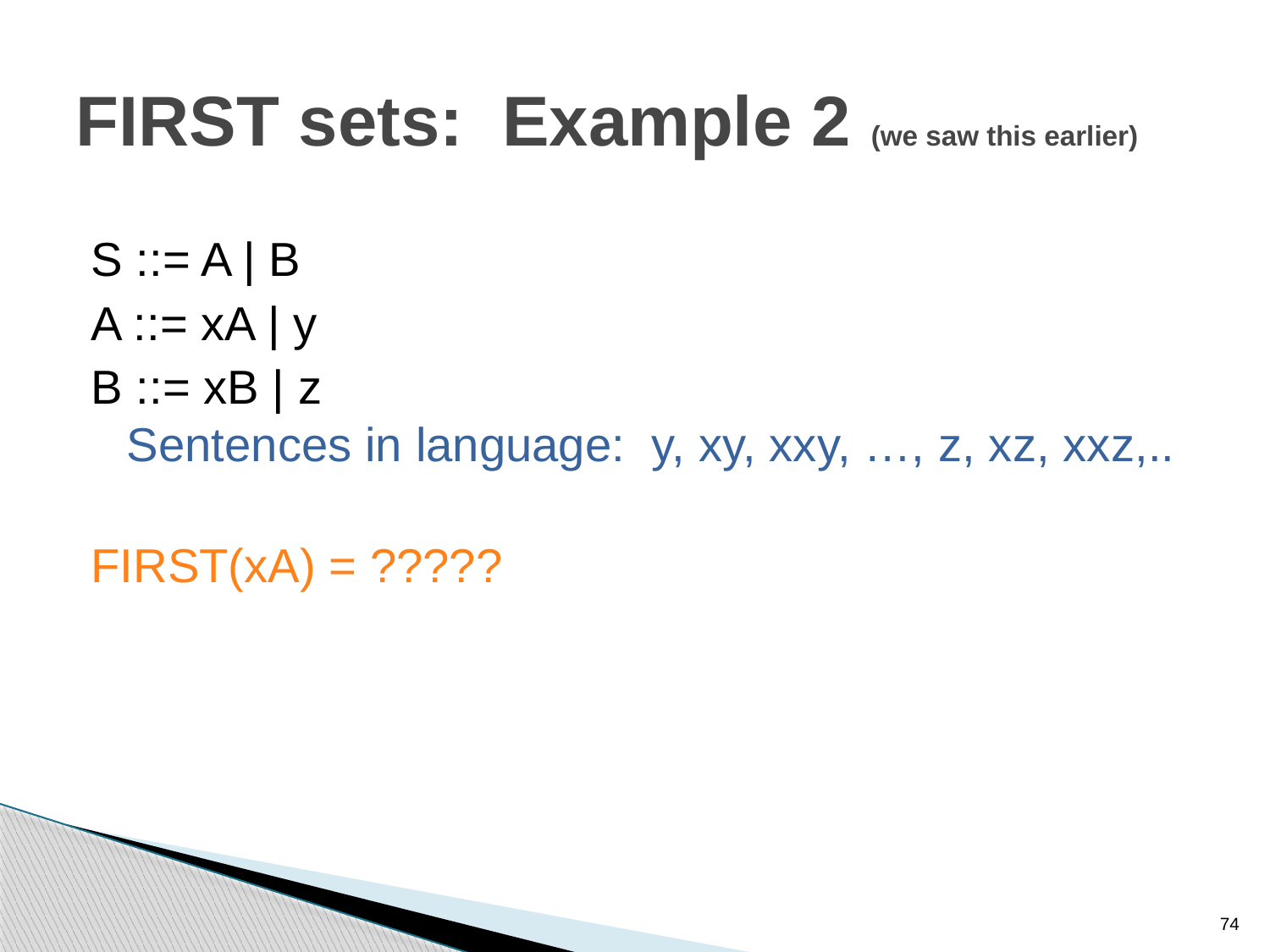

# FIRST sets:  Example 2 (we saw this earlier)
S ::= A | B
A ::= xA | y
B ::= xB | z
Sentences in language:  y, xy, xxy, …, z, xz, xxz,..
FIRST(xA) = ?????
74